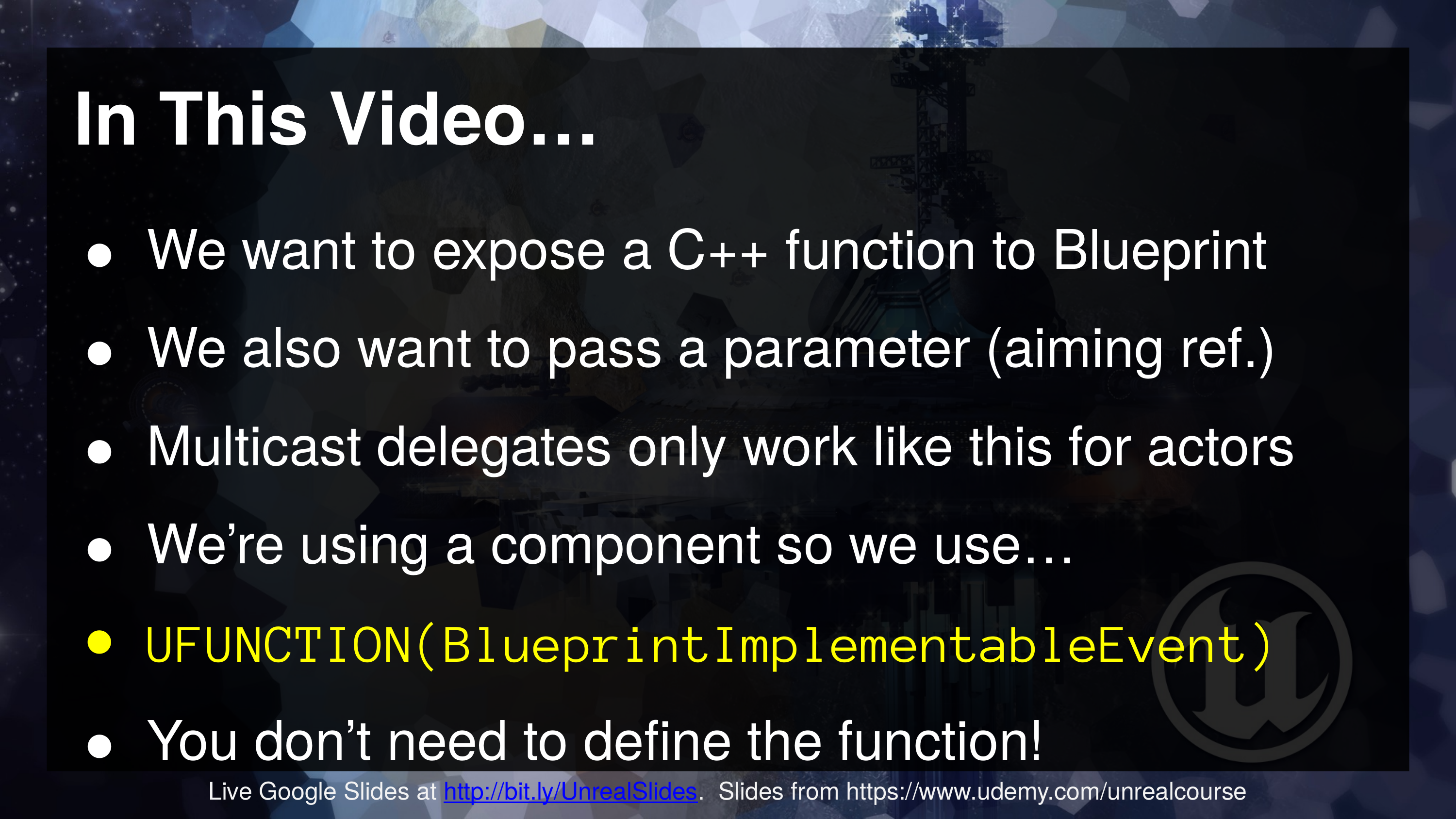

# In This Video…
We want to expose a C++ function to Blueprint
We also want to pass a parameter (aiming ref.)
Multicast delegates only work like this for actors
We’re using a component so we use…
UFUNCTION(BlueprintImplementableEvent)
You don’t need to define the function!